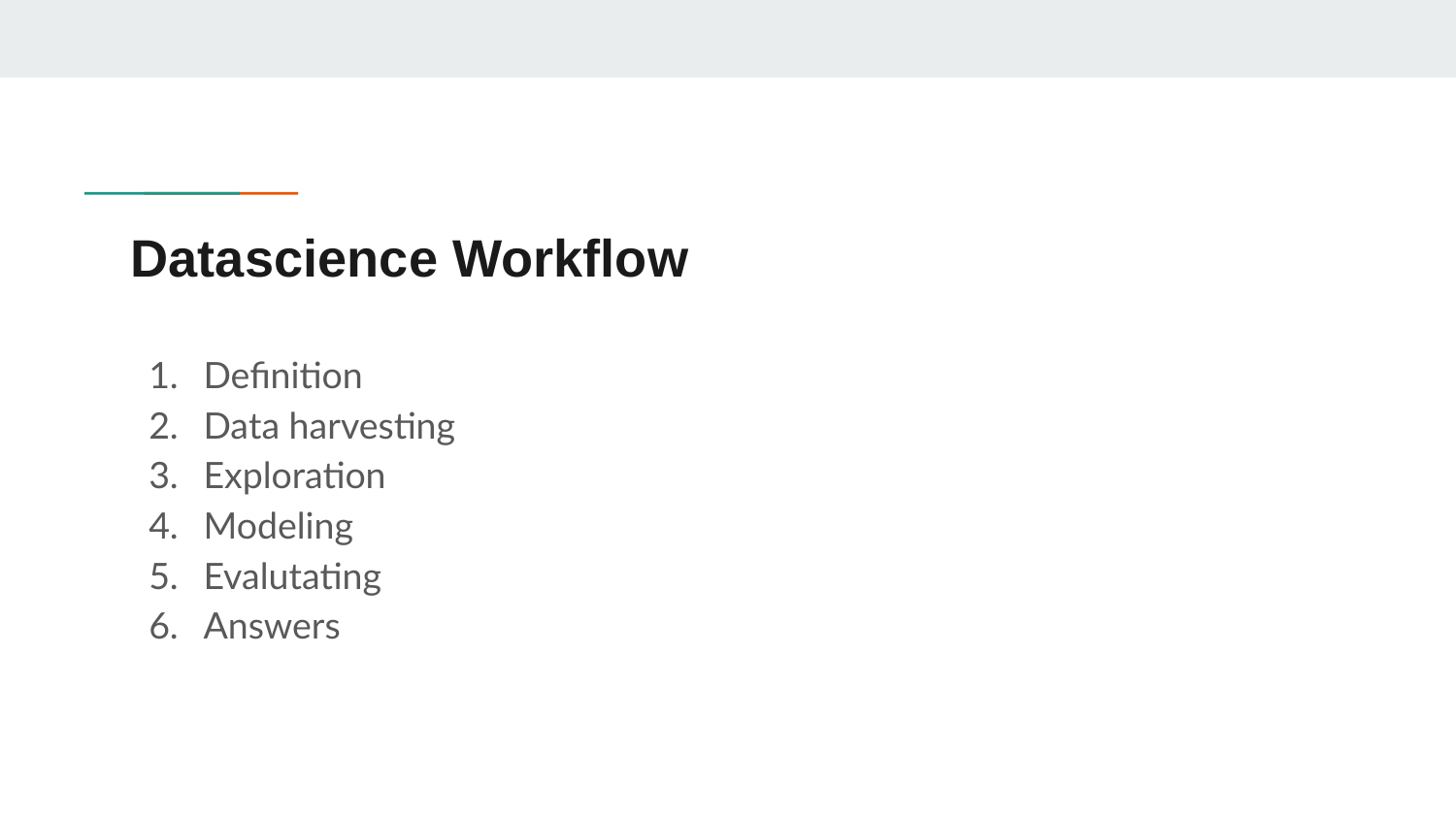

# Datascience Workflow
Definition
Data harvesting
Exploration
Modeling
Evalutating
Answers